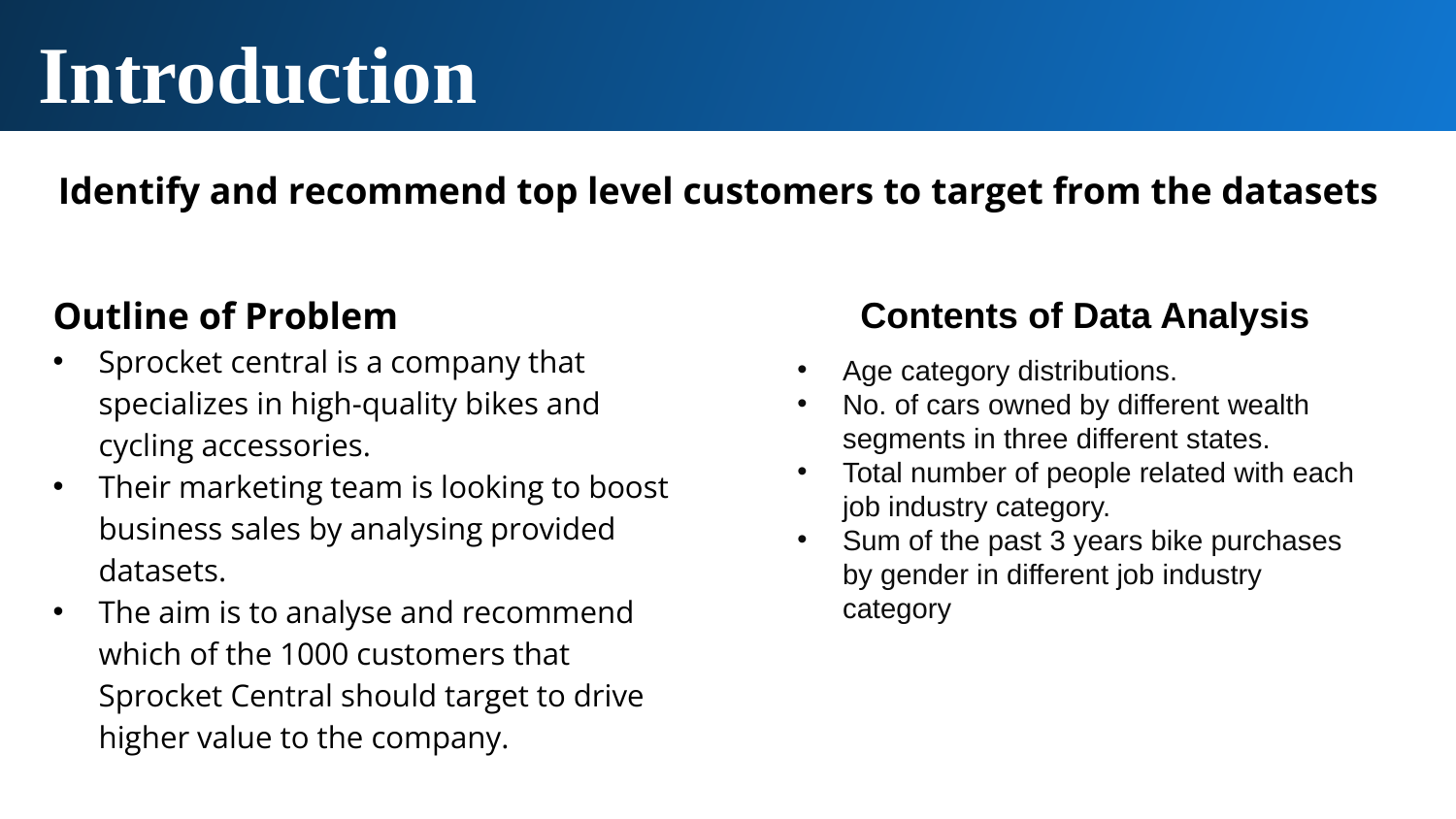

Introduction
Identify and recommend top level customers to target from the datasets
Contents of Data Analysis
Age category distributions.
No. of cars owned by different wealth segments in three different states.
Total number of people related with each job industry category.
Sum of the past 3 years bike purchases by gender in different job industry category

Outline of Problem
Sprocket central is a company that specializes in high-quality bikes and cycling accessories.
Their marketing team is looking to boost business sales by analysing provided datasets.
The aim is to analyse and recommend which of the 1000 customers that Sprocket Central should target to drive higher value to the company.